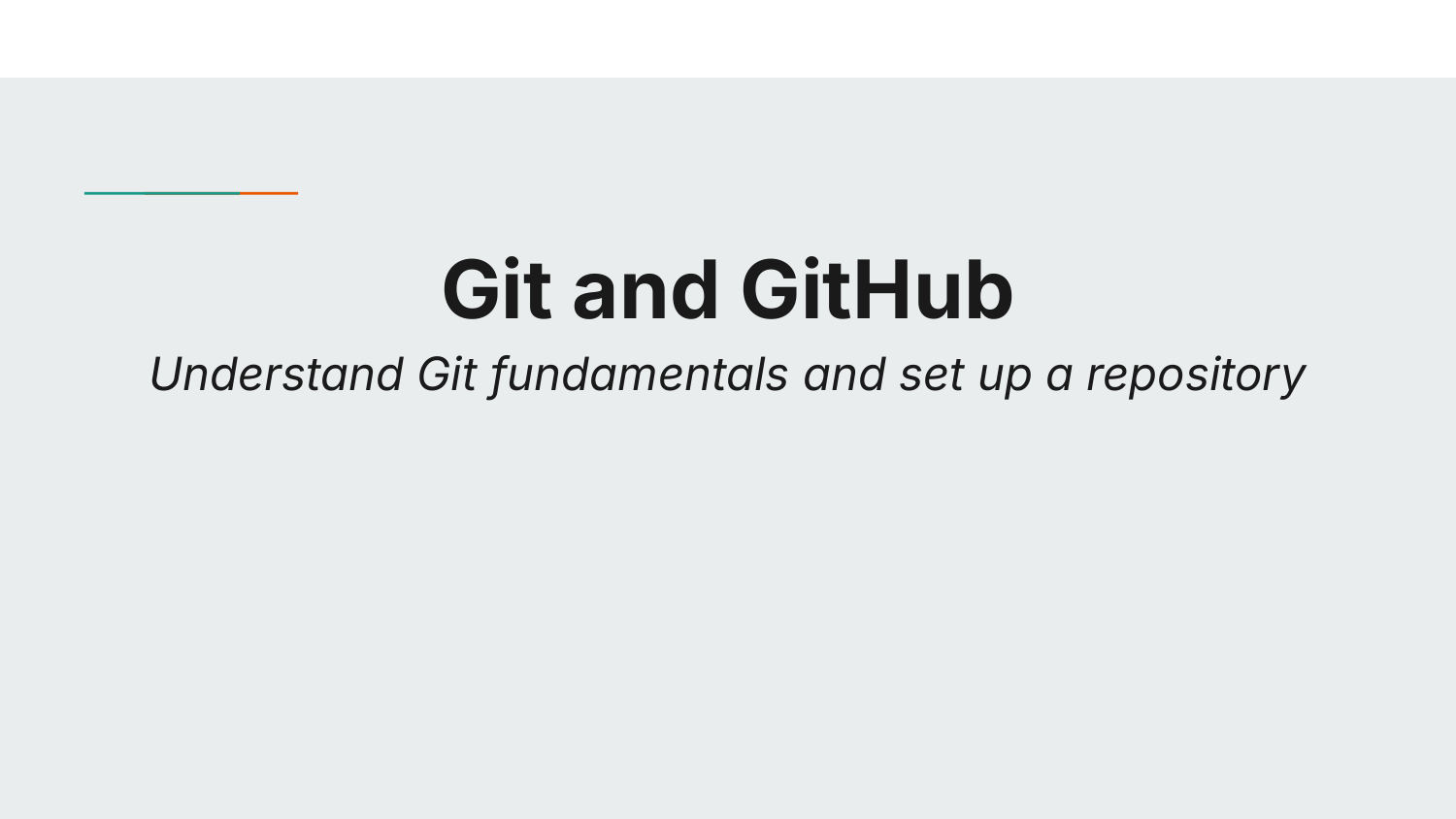

# Git and GitHub
Understand Git fundamentals and set up a repository